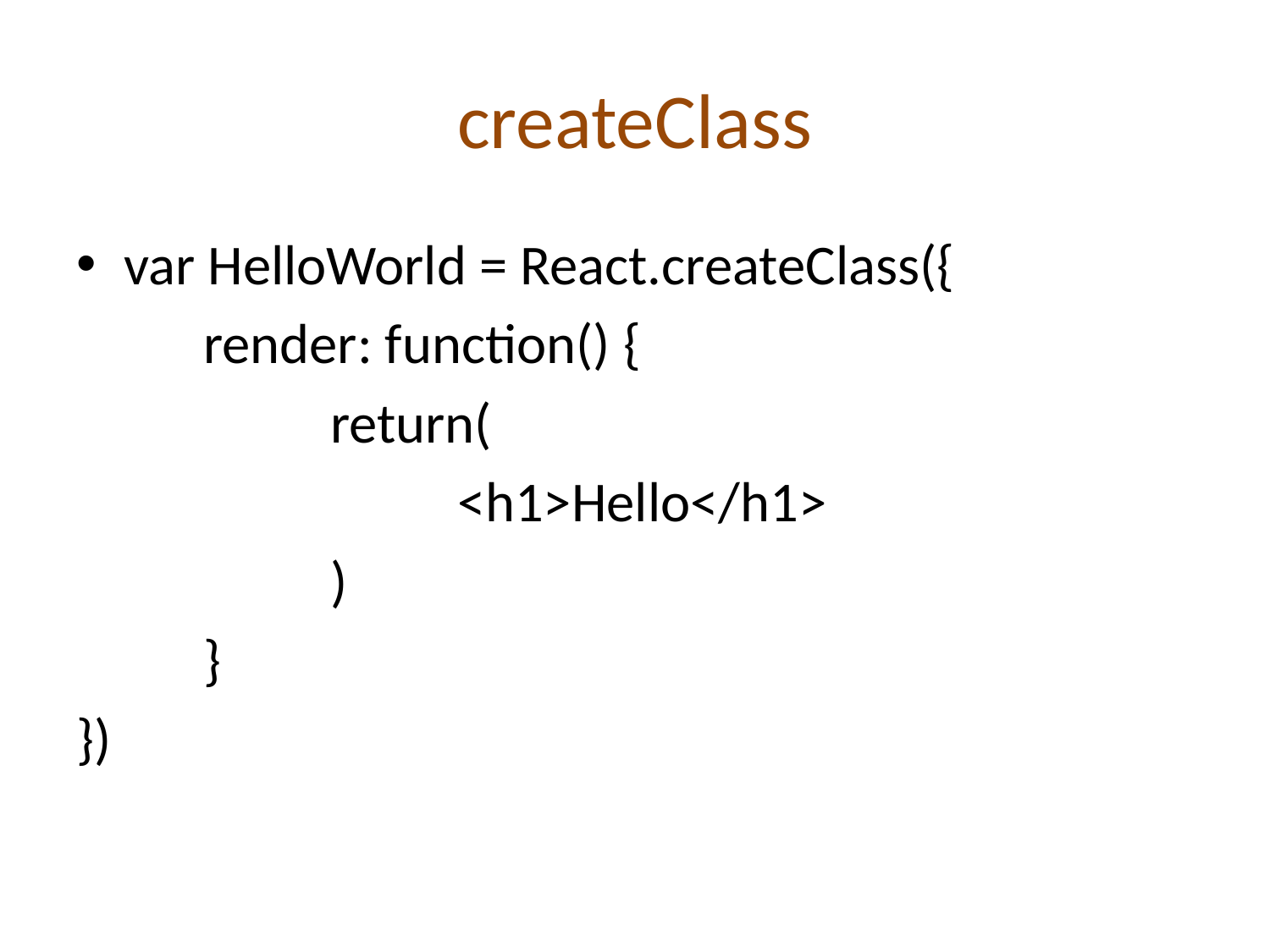

# createClass
var HelloWorld = React.createClass({
	render: function() {
		return(
			<h1>Hello</h1>
		)
	}
})